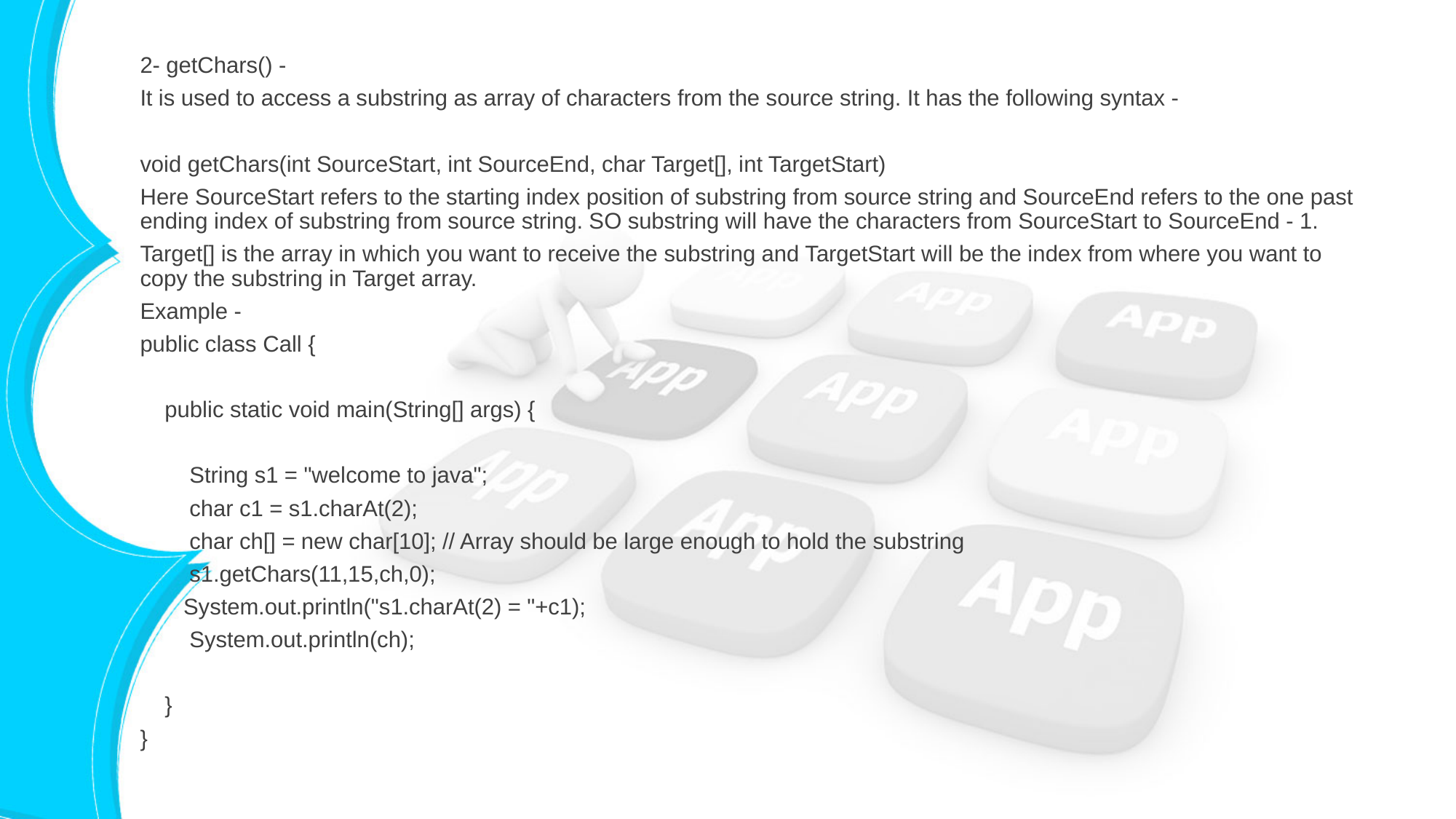

2- getChars() -
It is used to access a substring as array of characters from the source string. It has the following syntax -

void getChars(int SourceStart, int SourceEnd, char Target[], int TargetStart)
Here SourceStart refers to the starting index position of substring from source string and SourceEnd refers to the one past ending index of substring from source string. SO substring will have the characters from SourceStart to SourceEnd - 1.
Target[] is the array in which you want to receive the substring and TargetStart will be the index from where you want to copy the substring in Target array.
Example -
public class Call {

    public static void main(String[] args) {

        String s1 = "welcome to java";
        char c1 = s1.charAt(2);
        char ch[] = new char[10]; // Array should be large enough to hold the substring
        s1.getChars(11,15,ch,0);
       System.out.println("s1.charAt(2) = "+c1);
        System.out.println(ch);

    }
}